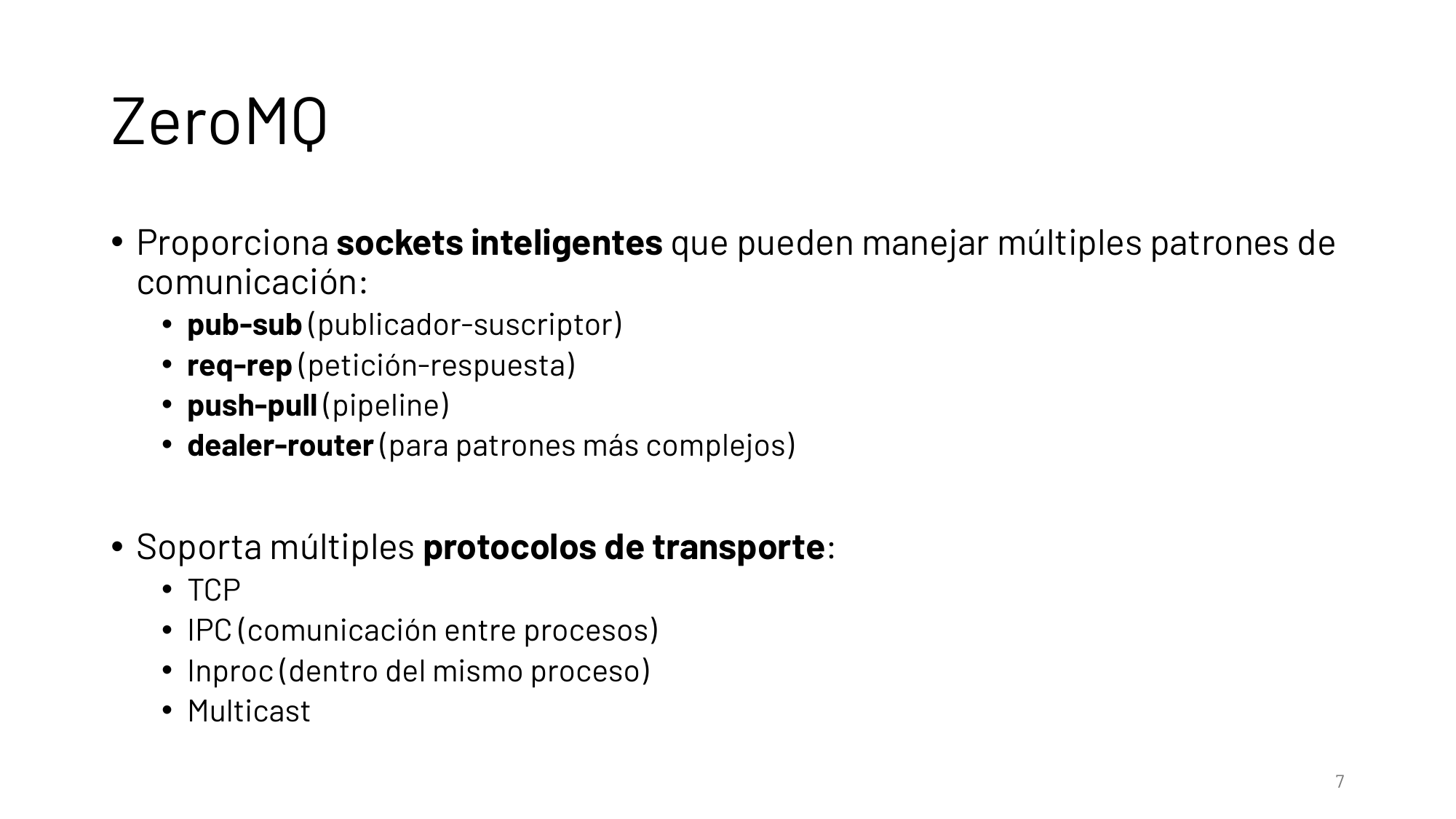

# ZeroMQ
Proporciona sockets inteligentes que pueden manejar múltiples patrones de comunicación:
pub-sub (publicador-suscriptor)
req-rep (petición-respuesta)
push-pull (pipeline)
dealer-router (para patrones más complejos)

Soporta múltiples protocolos de transporte:
TCP
IPC (comunicación entre procesos)
Inproc (dentro del mismo proceso)
Multicast

7